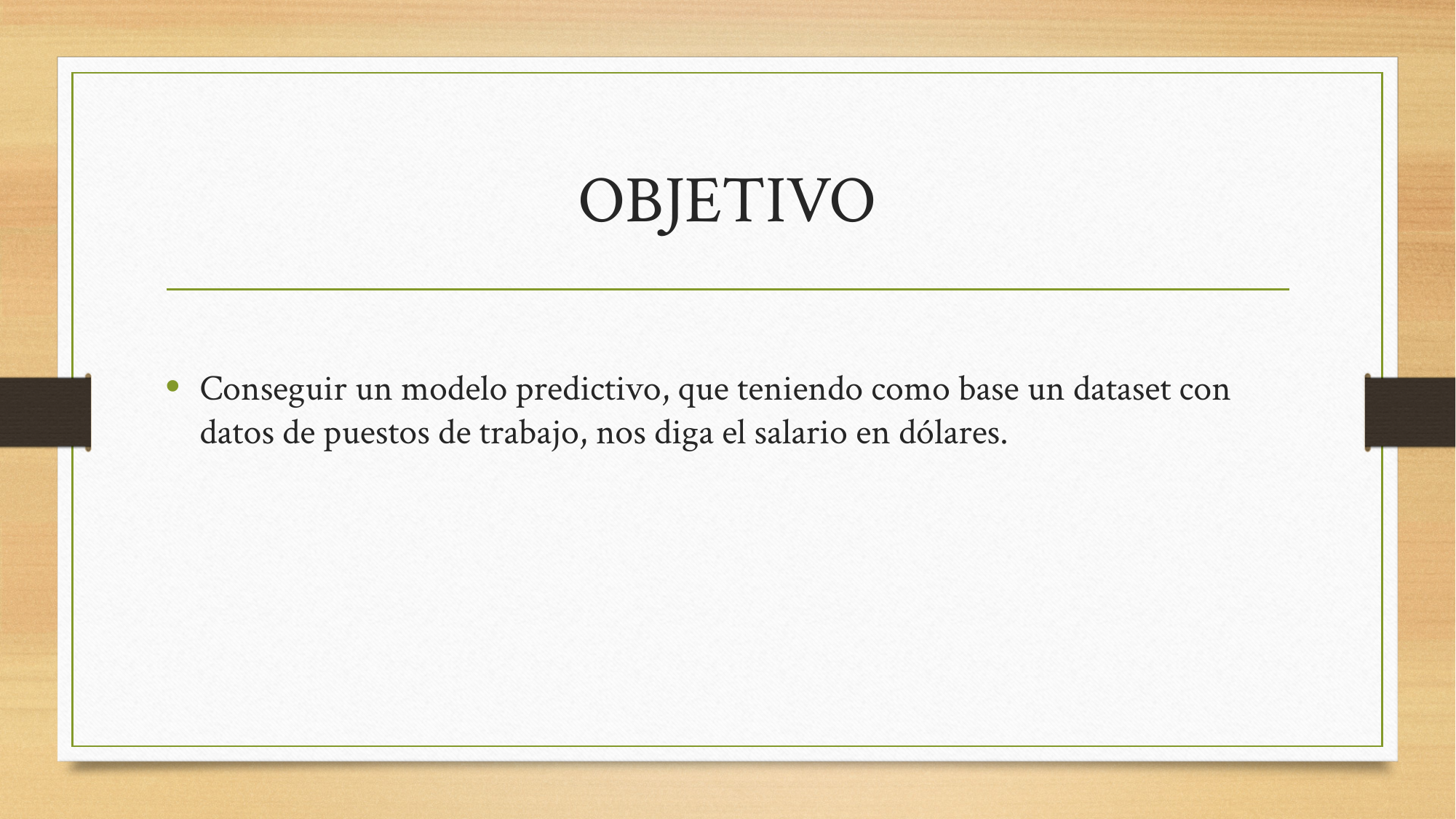

# OBJETIVO
Conseguir un modelo predictivo, que teniendo como base un dataset con datos de puestos de trabajo, nos diga el salario en dólares.